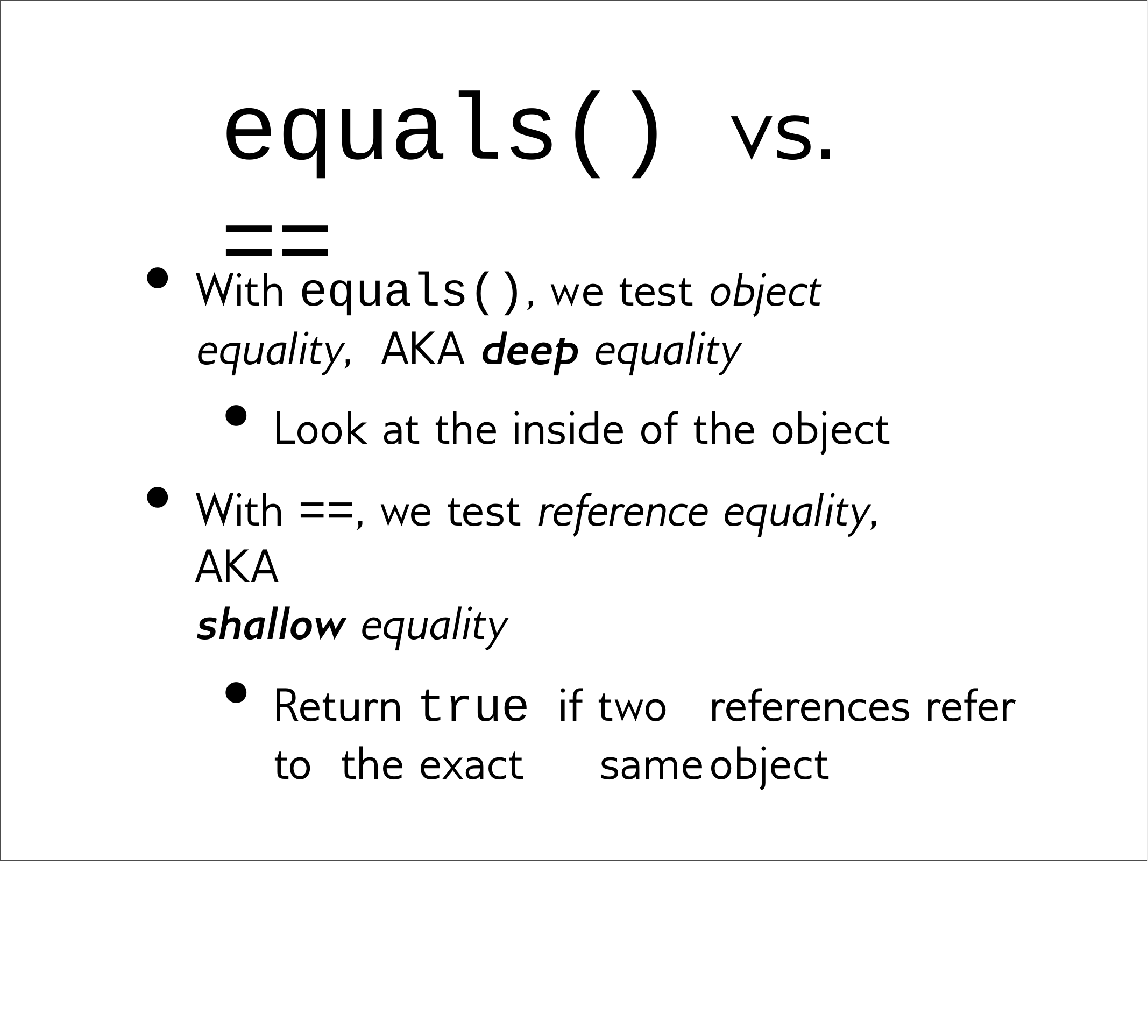

# equals() vs. ==
With equals(), we test object	equality,  AKA deep equality
Look at the inside of the object
With ==, we test reference equality,     AKA
shallow equality
Return true if two	references refer to  the exact	same	object